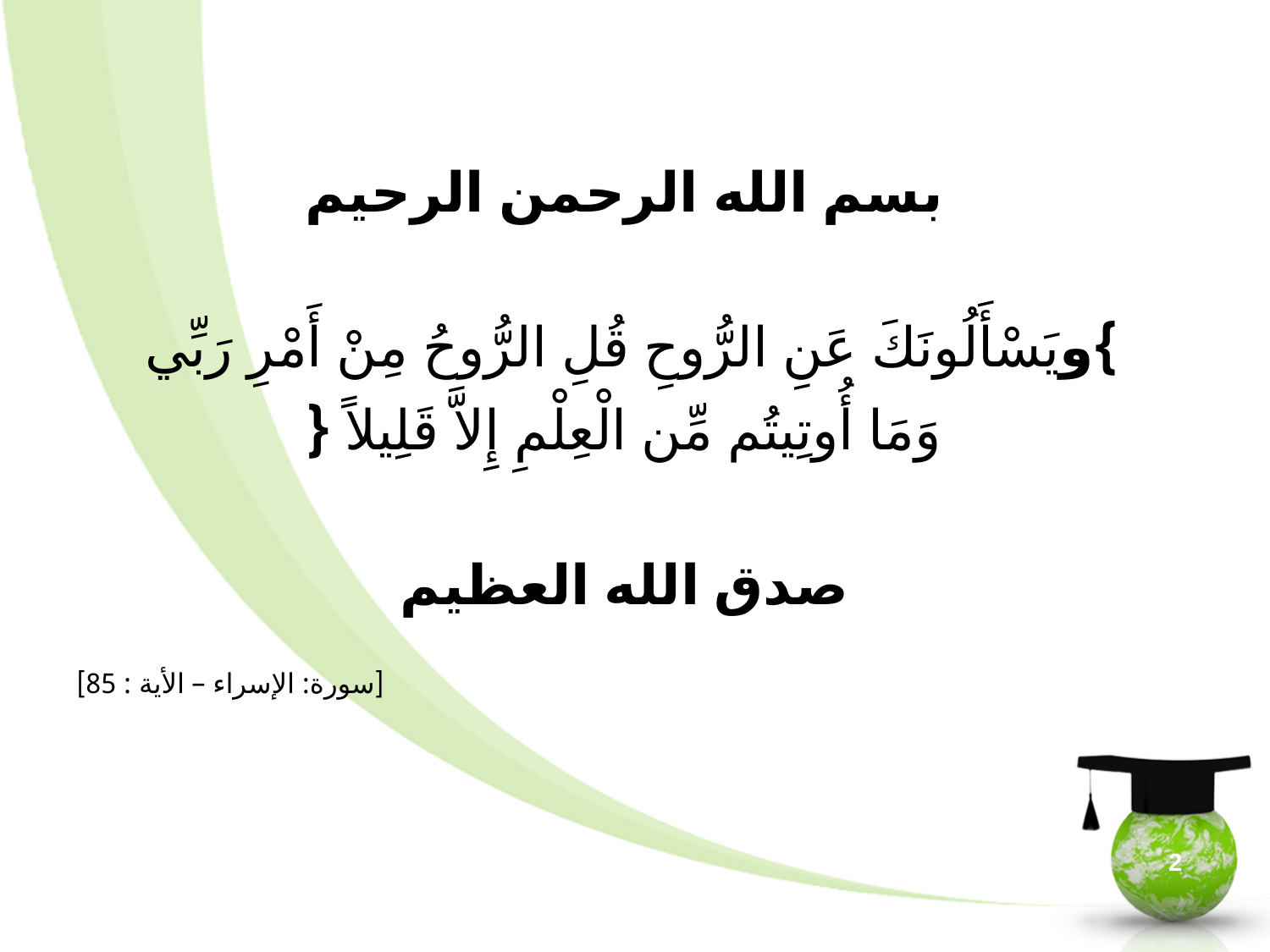

بسم الله الرحمن الرحيم

}ويَسْأَلُونَكَ عَنِ الرُّوحِ قُلِ الرُّوحُ مِنْ أَمْرِ رَبِّي
وَمَا أُوتِيتُم مِّن الْعِلْمِ إِلاَّ قَلِيلاً {

صدق الله العظيم

[سورة: الإسراء – الأية : 85]

2